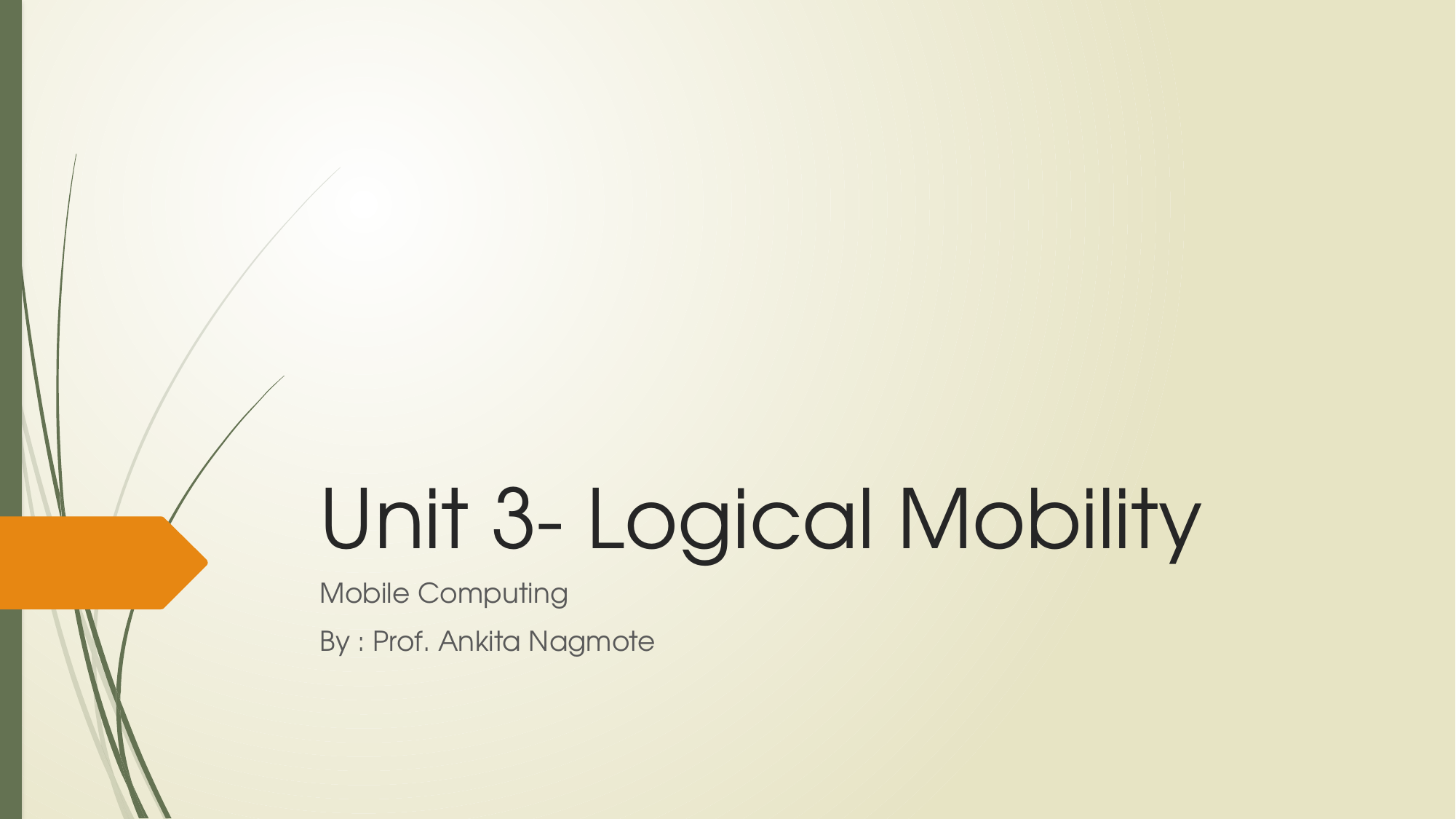

# Unit 3- Logical Mobility
Mobile Computing
By : Prof. Ankita Nagmote